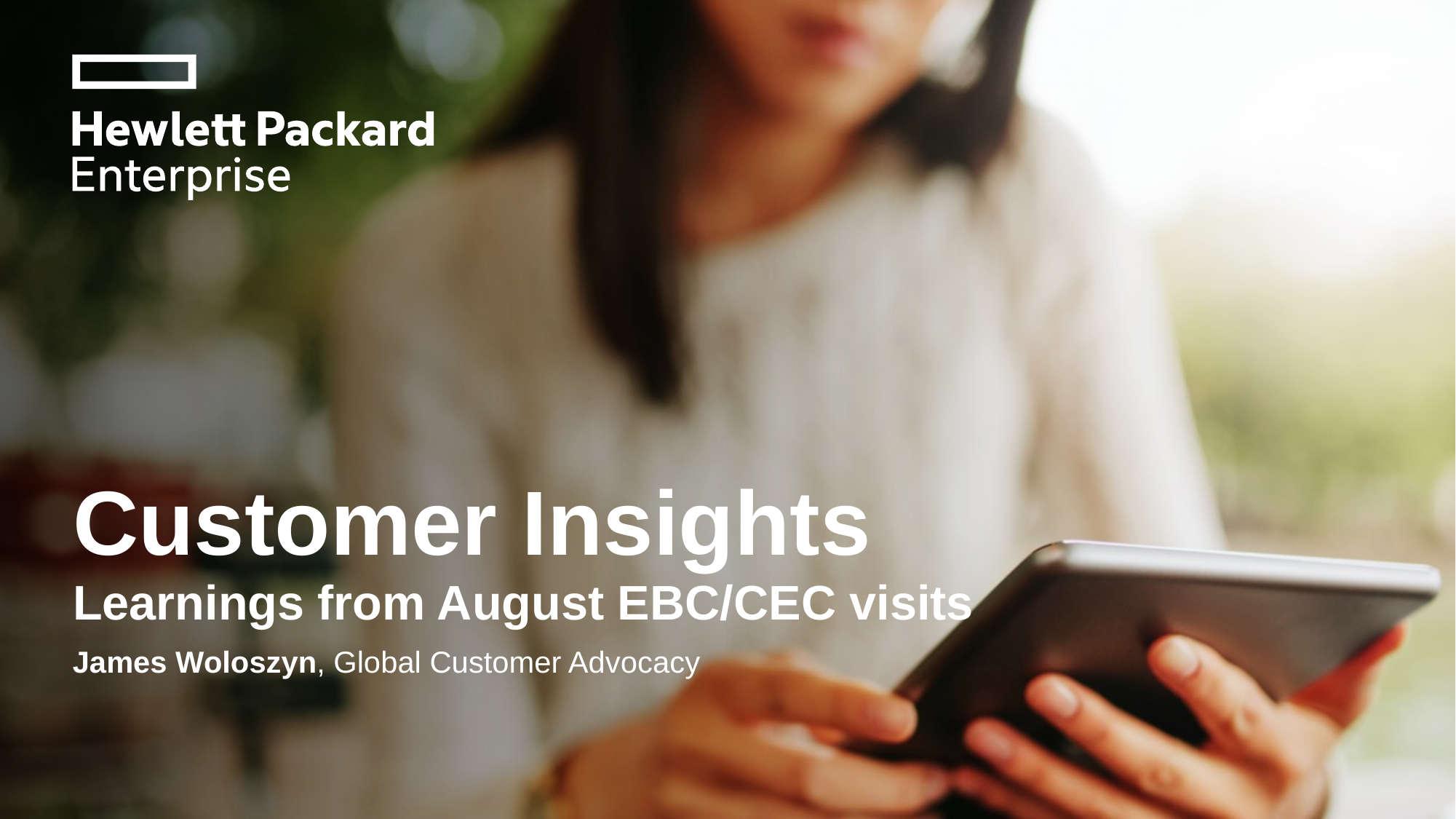

# Customer Insights
Learnings from August EBC/CEC visits
James Woloszyn, Global Customer Advocacy